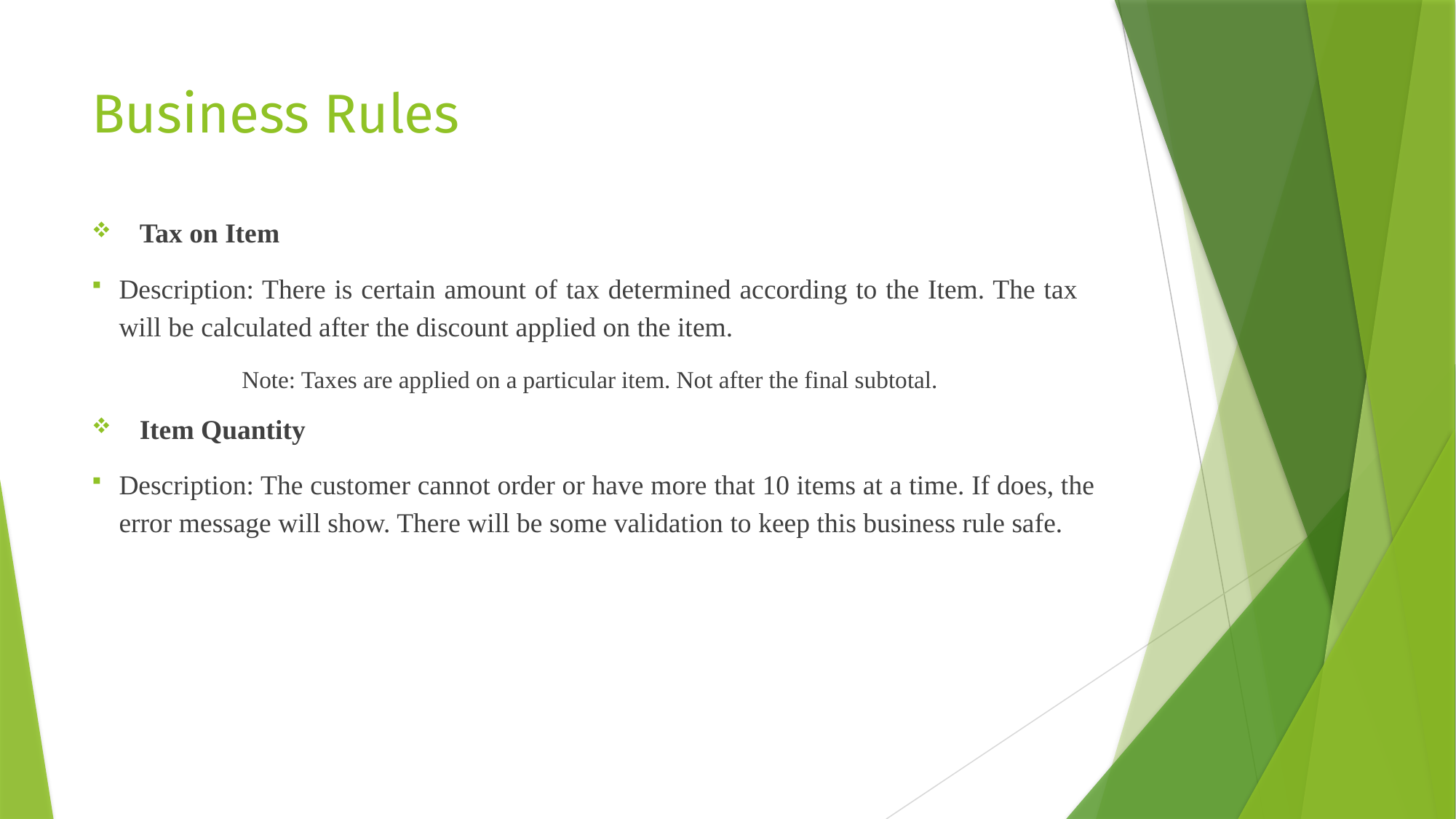

# Business Rules
 Tax on Item
Description: There is certain amount of tax determined according to the Item. The tax   will be calculated after the discount applied on the item.
	Note: Taxes are applied on a particular item. Not after the final subtotal.
 Item Quantity
Description: The customer cannot order or have more that 10 items at a time. If does, the error message will show. There will be some validation to keep this business rule safe.